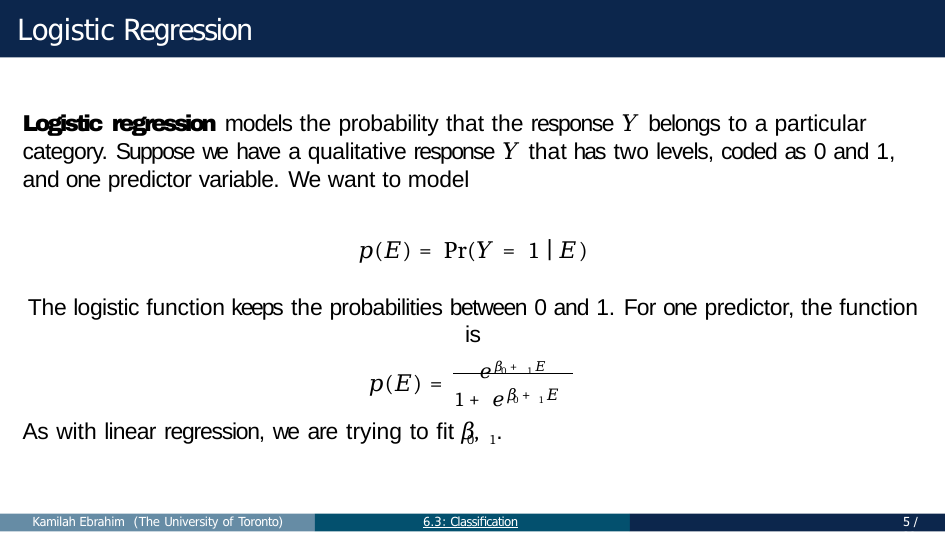

# Logistic Regression
Logistic regression models the probability that the response 𝑌 belongs to a particular category. Suppose we have a qualitative response 𝑌 that has two levels, coded as 0 and 1, and one predictor variable. We want to model

𝑝(𝐸) = Pr(𝑌 = 1 ∣ 𝐸)

The logistic function keeps the probabilities between 0 and 1. For one predictor, the function is
𝑝(𝐸) =	𝑒𝛽0+𝛽1𝐸
1 + 𝑒𝛽0+𝛽1𝐸

As with linear regression, we are trying to fit 𝛽0, 𝛽1.
Kamilah Ebrahim (The University of Toronto)
6.3: Classification
5 / 32